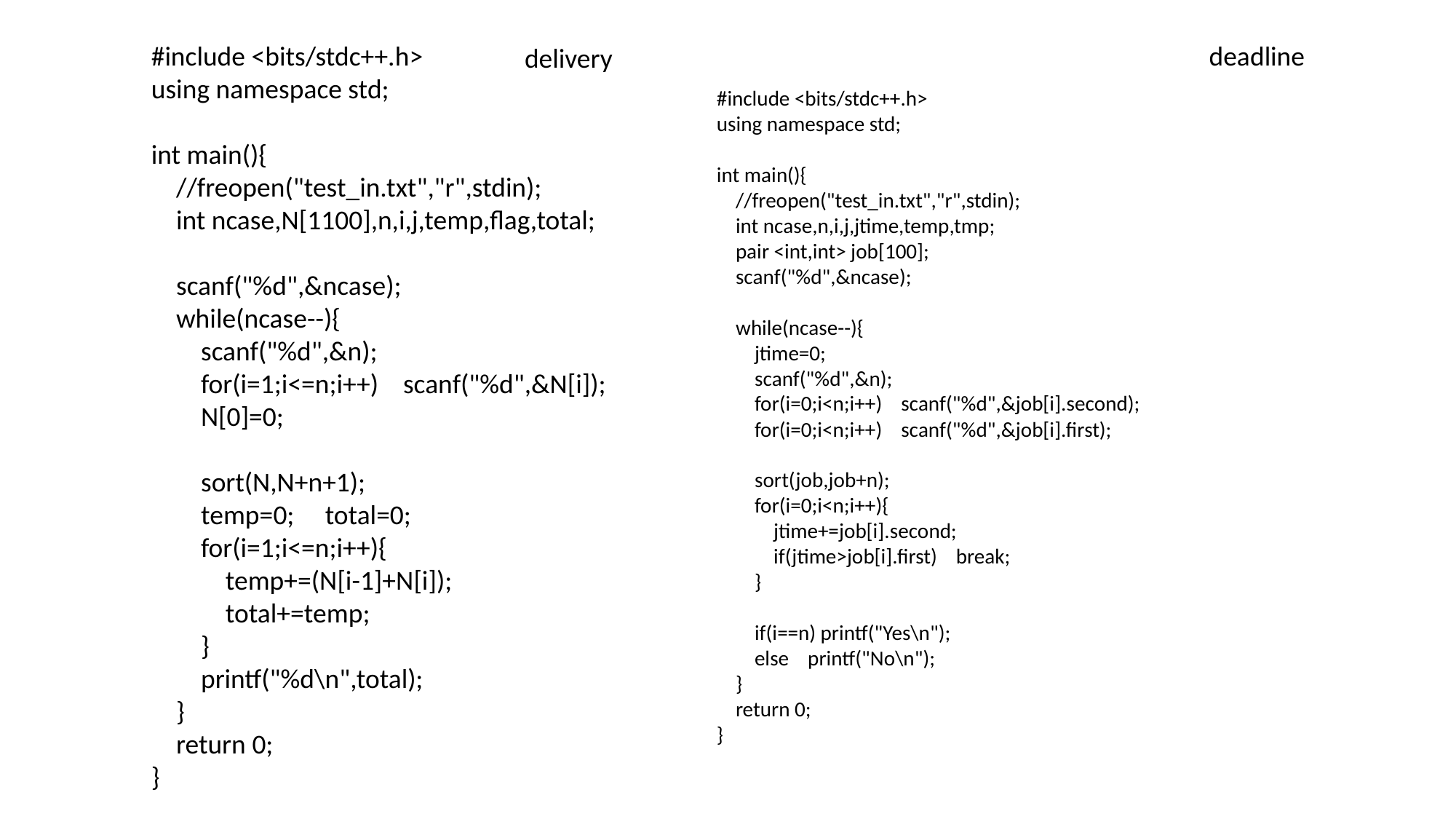

#include <bits/stdc++.h>
using namespace std;

int main(){
    //freopen("test_in.txt","r",stdin);
    int ncase,N[1100],n,i,j,temp,flag,total;

    scanf("%d",&ncase);
    while(ncase--){
        scanf("%d",&n);
        for(i=1;i<=n;i++)    scanf("%d",&N[i]);
        N[0]=0;

        sort(N,N+n+1);
        temp=0;     total=0;
        for(i=1;i<=n;i++){
            temp+=(N[i-1]+N[i]);
            total+=temp;
        }
        printf("%d\n",total);
    }
    return 0;
}
deadline
delivery
#include <bits/stdc++.h>
using namespace std;

int main(){
    //freopen("test_in.txt","r",stdin);
    int ncase,n,i,j,jtime,temp,tmp;
    pair <int,int> job[100];
    scanf("%d",&ncase);

    while(ncase--){
        jtime=0;
        scanf("%d",&n);
        for(i=0;i<n;i++)    scanf("%d",&job[i].second);
        for(i=0;i<n;i++)    scanf("%d",&job[i].first);

        sort(job,job+n);
        for(i=0;i<n;i++){
            jtime+=job[i].second;
            if(jtime>job[i].first)    break;
        }

        if(i==n) printf("Yes\n");
        else    printf("No\n");
    }
    return 0;
}